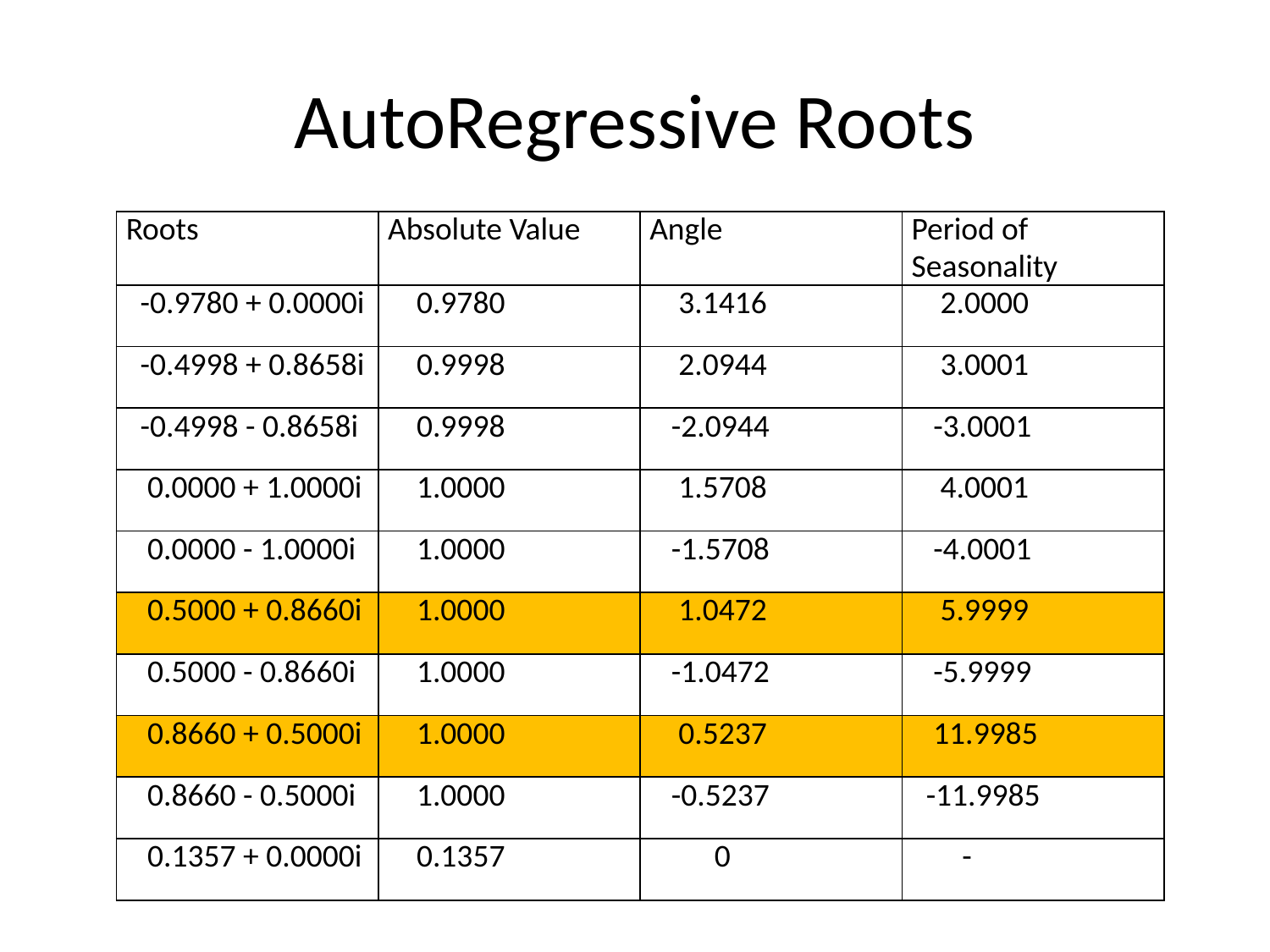

# AutoRegressive Roots
| Roots | Absolute Value | Angle | Period of Seasonality |
| --- | --- | --- | --- |
| -0.9780 + 0.0000i | 0.9780 | 3.1416 | 2.0000 |
| -0.4998 + 0.8658i | 0.9998 | 2.0944 | 3.0001 |
| -0.4998 - 0.8658i | 0.9998 | -2.0944 | -3.0001 |
| 0.0000 + 1.0000i | 1.0000 | 1.5708 | 4.0001 |
| 0.0000 - 1.0000i | 1.0000 | -1.5708 | -4.0001 |
| 0.5000 + 0.8660i | 1.0000 | 1.0472 | 5.9999 |
| 0.5000 - 0.8660i | 1.0000 | -1.0472 | -5.9999 |
| 0.8660 + 0.5000i | 1.0000 | 0.5237 | 11.9985 |
| 0.8660 - 0.5000i | 1.0000 | -0.5237 | -11.9985 |
| 0.1357 + 0.0000i | 0.1357 | 0 | - |